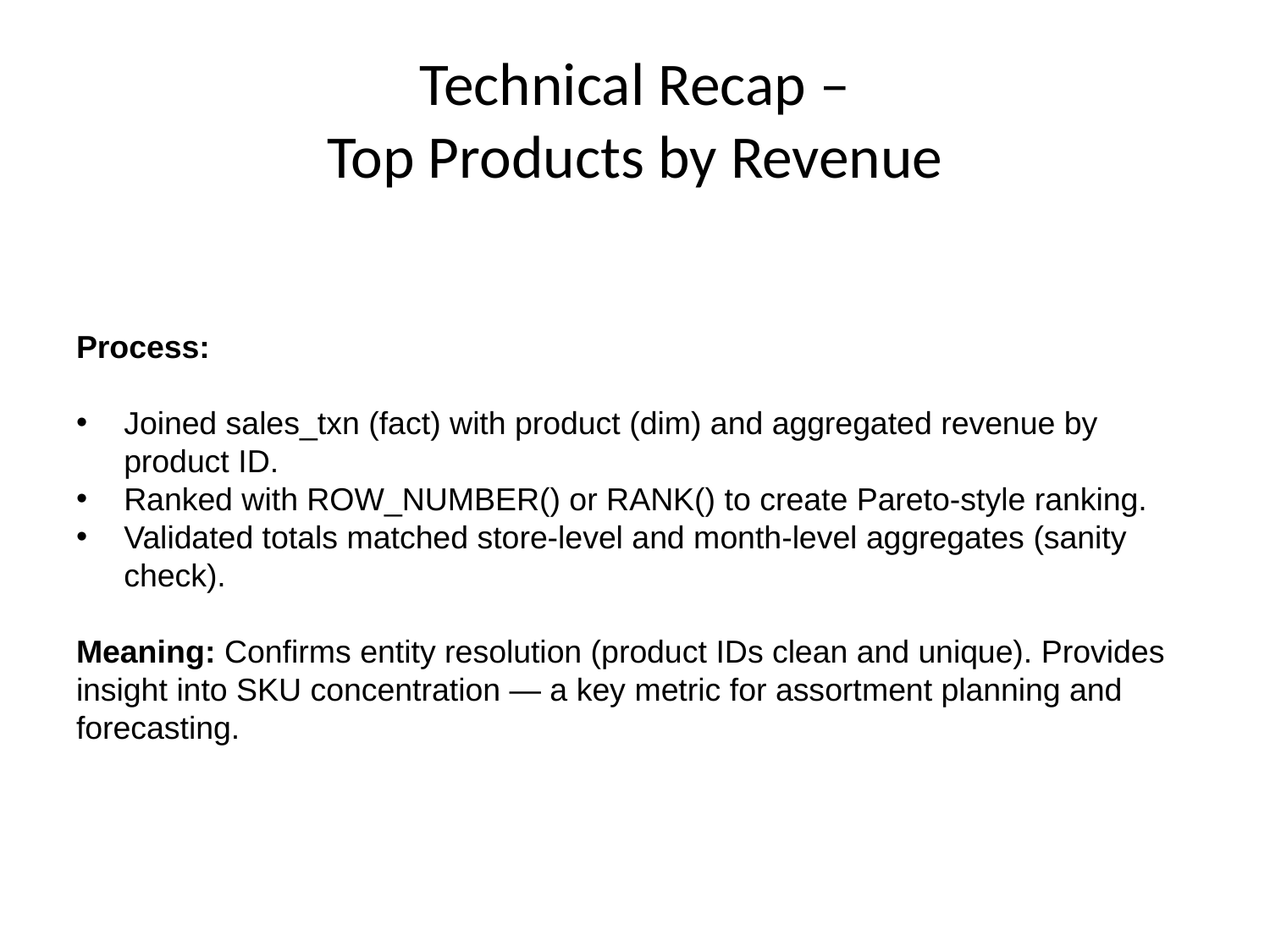

# Technical Recap – Top Products by Revenue
Process:

Joined sales_txn (fact) with product (dim) and aggregated revenue by product ID.
Ranked with ROW_NUMBER() or RANK() to create Pareto-style ranking.
Validated totals matched store-level and month-level aggregates (sanity check).

Meaning: Confirms entity resolution (product IDs clean and unique). Provides insight into SKU concentration — a key metric for assortment planning and forecasting.